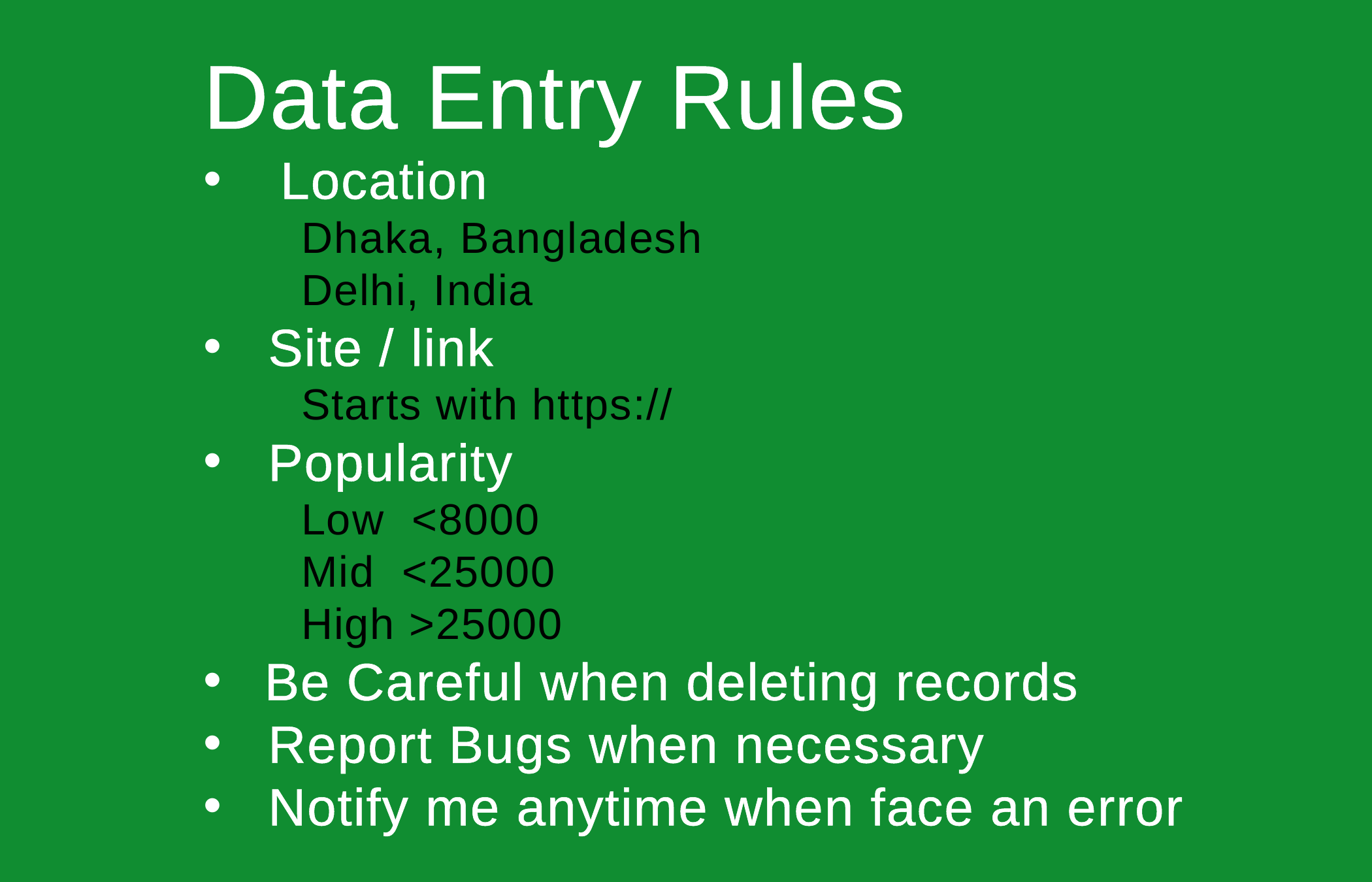

Data Entry Rules
 Location
Dhaka, Bangladesh
Delhi, India
 Site / link
Starts with https://
 Popularity
Low  <8000
Mid  <25000
High >25000
Be Careful when deleting records
 Report Bugs when necessary
 Notify me anytime when face an error